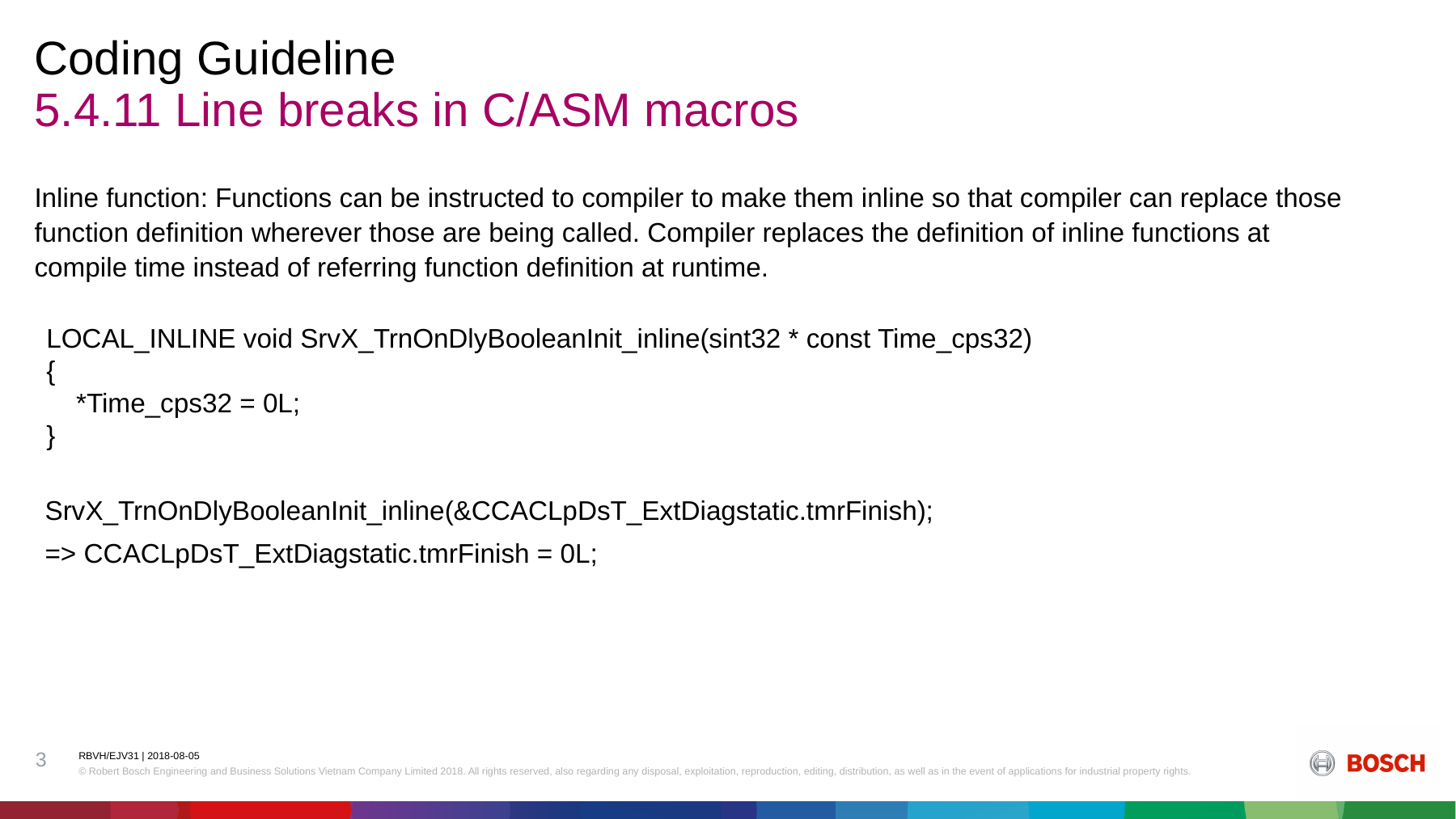

Coding Guideline

# 5.4.11 Line breaks in C/ASM macros
Inline function: Functions can be instructed to compiler to make them inline so that compiler can replace those function definition wherever those are being called. Compiler replaces the definition of inline functions at compile time instead of referring function definition at runtime.
LOCAL_INLINE void SrvX_TrnOnDlyBooleanInit_inline(sint32 * const Time_cps32)
{
    *Time_cps32 = 0L;
}
SrvX_TrnOnDlyBooleanInit_inline(&CCACLpDsT_ExtDiagstatic.tmrFinish);
=> CCACLpDsT_ExtDiagstatic.tmrFinish = 0L;
3
RBVH/EJV31 | 2018-08-05
© Robert Bosch Engineering and Business Solutions Vietnam Company Limited 2018. All rights reserved, also regarding any disposal, exploitation, reproduction, editing, distribution, as well as in the event of applications for industrial property rights.